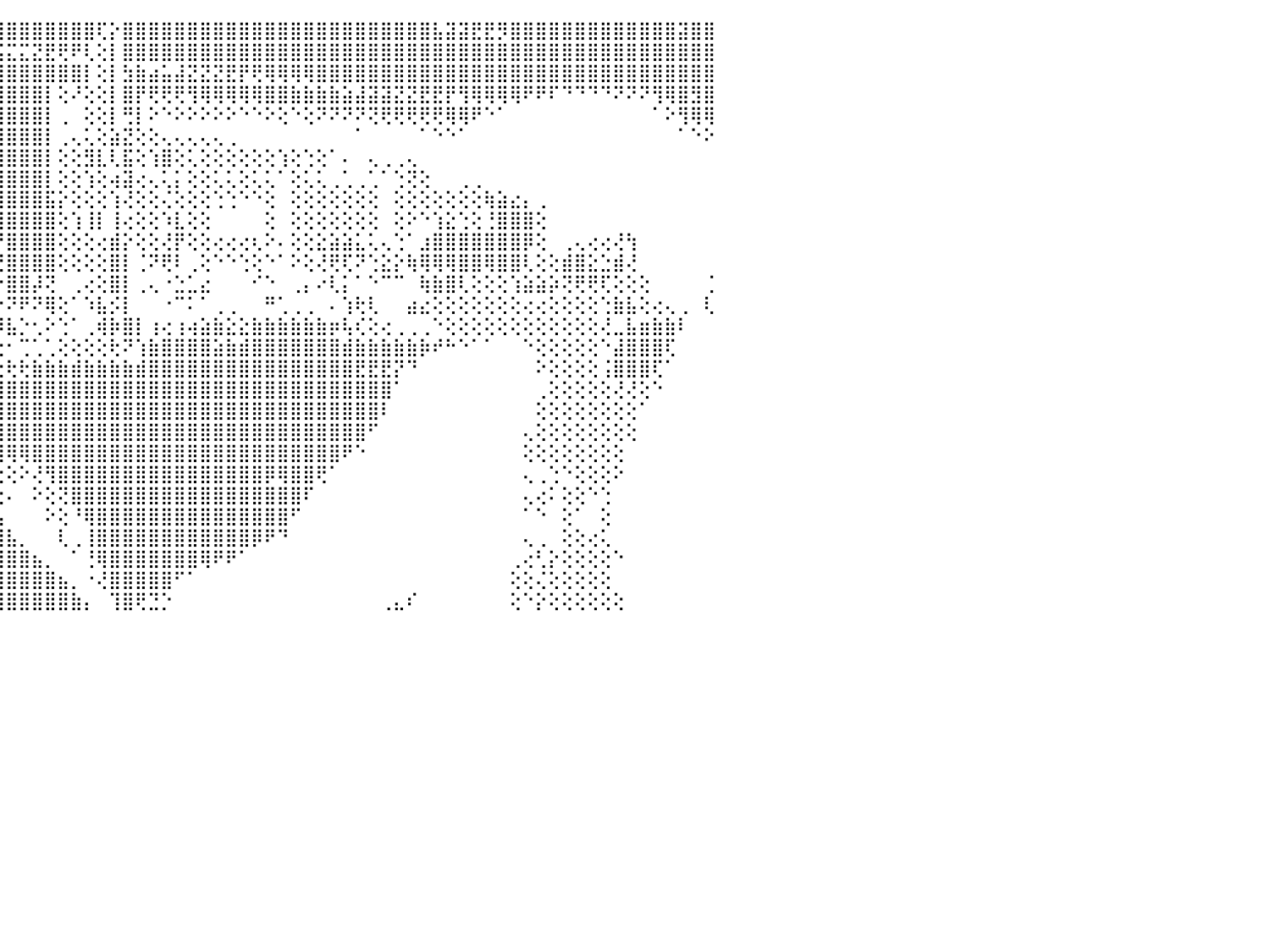

⢿⢿⣿⣿⣿⣿⣿⣿⣿⣿⢏⠕⢑⣿⣼⣿⢱⣸⡇⡇⡕⢕⣽⡷⢵⣿⣧⣰⡗⣿⣿⣿⣿⣷⣿⣿⣿⣿⣿⣿⣿⣿⣿⠽⣿⣿⣿⣿⣿⣿⣿⣿⢏⡕⣿⣿⣿⣿⣿⣿⣿⣿⣿⣿⣿⣿⣿⣿⣿⣿⣿⣿⣿⣿⣿⣿⣿⣿⣧⣽⣽⣟⣟⡻⣿⣿⣿⣿⣿⣿⣿⣿⣿⣿⣿⣿⣿⣽⣿⣿⠀
⣿⣿⣿⣿⣿⣿⣿⣾⣿⣿⣷⢕⢕⢟⢝⣷⡔⢽⡇⠗⢇⣹⣵⣷⣷⣯⣿⣵⣯⡿⣿⣿⣾⣾⣿⣿⡿⢿⡟⢻⠝⠗⢊⢙⢩⣍⣍⣝⣟⢟⠟⢇⢕⡇⣿⣿⣿⣿⣿⣿⣿⣿⣿⣿⣿⣿⣿⣿⣿⣿⣿⣿⣿⣿⣿⣿⣿⣿⣿⣿⣿⣿⣿⣿⣿⣿⣿⣿⣿⣿⣿⣿⣿⣿⣿⣿⣿⣿⣿⣿⠀
⣿⣿⣿⣿⣿⣿⣿⣿⣿⣿⣿⢕⢇⢸⡵⣽⣏⡕⢲⣾⣿⣿⣿⣿⣿⣿⣿⣿⡾⣺⢿⢞⢟⠯⠟⢃⢙⢅⢄⢔⢔⢕⢕⡱⢸⣿⣿⣿⣿⣿⣿⡇⢕⡇⣳⣷⣴⣥⣼⣝⣝⣝⣟⡟⢟⢿⢿⢿⢿⣿⣿⣿⣿⣿⣿⣿⣿⣿⣿⣿⣿⣿⣿⣿⣿⣿⣿⣿⣿⣿⣿⣿⣿⣿⣿⣿⣿⣿⣿⣿⠀
⣿⣿⣿⣿⣿⣿⣿⢻⣿⣧⡿⣞⣹⣵⣞⡜⡷⢱⢿⣿⣿⣿⣿⡿⢿⡟⠻⠝⢑⢑⢅⢔⢔⢕⢕⢕⢕⠕⠕⠑⠑⠑⣯⣿⣼⣿⣿⣿⡇⢕⠜⢕⢕⡇⣿⡟⢟⢟⢟⢻⢿⢿⢿⢿⢿⣿⣿⣷⣷⣷⣷⣵⣼⣽⣽⣝⣝⣟⣟⡟⢻⢿⢿⢿⢿⠟⠟⠏⠙⠙⠙⠙⠝⠝⠝⢻⢿⣿⣻⣿⠀
⡧⢧⡿⢟⢿⢝⢕⢕⢸⣿⣿⣿⣿⣿⣿⣐⢿⢾⢟⢟⠝⢝⢙⢍⢅⢔⢕⢕⢕⠕⢕⢕⢕⢕⢕⢕⢔⢔⠀⠀⠀⠀⢻⣿⣿⣿⣿⣿⡇⢀⠀⢕⢕⡇⢛⡇⠕⠑⠕⠕⠕⠕⠕⠑⠑⠕⢕⠑⢕⠝⠝⠝⠝⢝⢟⢟⢟⢟⢟⢿⢿⠟⠑⠁⠀⠀⠀⠀⠀⠀⠀⠀⠀⠀⠀⠁⠕⢻⢿⢿⠀
⣇⢕⢕⢕⢕⢕⢅⢕⢕⢾⣿⡿⢟⠏⢙⢑⢅⢕⢔⢕⠕⢕⢑⢕⢅⢕⢕⢕⢔⢄⠑⠑⠁⠑⠑⠑⠁⠁⠀⠀⠀⠀⢸⣿⣿⣿⣿⣿⡇⢀⢄⢅⢕⣵⣝⢕⢕⢄⢄⢄⢄⢄⢀⠀⠀⠀⠀⠀⠀⠀⠀⠀⠁⠀⠀⠀⠀⠁⠑⠑⠁⠀⠀⠀⠀⠀⠀⠀⠀⠀⠀⠀⠀⠀⠀⠀⠀⠁⠑⠕⠀
⡟⢕⢕⠑⠕⠕⠄⢕⢕⢅⢕⢔⢕⢕⢕⢕⢕⢁⠀⠁⠁⠑⠁⠁⠀⢕⢱⣵⡕⢕⠀⠀⠀⠀⢀⢀⢀⢕⠀⢀⠀⢰⣾⣿⣿⣿⣿⣿⡇⢕⢕⣻⣇⢇⣯⢕⢱⣿⢕⢅⢕⢕⢕⢕⢕⢕⢱⢕⢑⢕⠁⠄⠀⢄⢀⢀⢄⠀⠀⠀⠀⠀⠀⠀⠀⠀⠀⠀⠀⠀⠀⠀⠀⠀⠀⠀⠀⠀⠀⠀⠀
⣿⣧⣕⢀⣄⢡⠔⢅⠁⢕⢄⢄⠑⢕⢄⢕⢕⢕⢕⠀⠀⢀⢀⢄⣤⢕⢰⣿⣿⡇⠔⠄⠜⠀⠑⠑⢑⡕⢕⢕⢀⢘⢹⣿⣿⣿⣿⣿⡇⢕⢕⢱⢕⢴⣽⢔⢄⢅⡅⢕⢕⢅⢅⢕⢅⢅⠁⢕⢅⢅⢀⢁⢀⢁⠁⢑⢝⢕⠀⠀⢀⢀⠀⠀⠀⠀⠀⠀⠀⠀⠀⠀⠀⠀⠀⠀⠀⠀⠀⠀⠀
⣯⣹⣿⣽⣝⣕⣔⢕⢜⢕⢕⢕⣕⣸⢕⢕⢕⢕⢕⠜⠐⢑⢑⢕⠉⢕⢕⢽⣿⢕⢄⢔⠔⠀⣿⢸⡿⡇⢕⢕⢕⢱⡝⢟⢻⣿⣿⣿⣯⡕⢕⢕⢕⢱⢜⢕⢕⢌⢕⢕⢕⢑⢑⠑⠑⢕⠀⢕⢕⢕⢕⢕⢕⢕⠀⢕⢕⢕⢕⢕⢕⢕⢷⣵⣔⡄⢀⠀⠀⠀⠀⠀⠀⠀⠀⠀⠀⠀⠀⠀⠀
⢿⢿⢟⢟⢟⢟⢟⢕⢕⢕⢕⣕⣟⣟⣅⡇⢕⢕⢕⢕⢕⢕⢕⢕⠀⢕⢕⢸⣵⣵⢕⠕⢕⢕⢻⢸⡇⡕⢕⢕⢕⠀⢇⢕⢸⣿⣿⣿⣿⢕⢱⢸⡇⢸⢔⢕⢕⠱⣇⢕⢕⠀⠀⠀⠀⢕⠀⢕⢕⢕⢕⢕⢕⢕⠀⢕⠕⠑⢱⣕⢑⢕⢘⣿⣿⣿⢕⠀⠀⠀⠀⠀⠀⠀⠀⠀⠀⠀⠀⠀⠀
⡷⢿⣟⡟⠟⠇⢜⡱⢕⢟⡏⢍⠉⠉⠙⢣⢕⢗⢳⢷⣷⠗⠓⠒⠒⠑⠕⢸⢝⢝⢕⠄⢕⢕⠕⠘⠕⠑⢕⢕⢕⠀⠕⢕⠘⣿⣿⣿⣿⢕⢕⢕⢔⣾⡕⢕⢕⢜⡟⢕⢕⢔⢔⢔⢆⠕⠄⢕⢕⣕⣵⣵⣅⢅⢄⢑⠁⣰⣿⣿⣿⣿⣿⣿⣿⡿⢕⠀⢀⢄⢔⢔⢜⢳⠀⠀⠀⠀⠀⠀⠀
⠃⠘⢑⢄⣄⣴⡗⢱⠕⠕⢇⠑⣠⡆⣐⣕⣕⣵⣴⡟⢸⣥⣵⣔⡄⢄⡄⢈⠇⢕⢕⠑⢕⣑⡑⢕⢕⢕⢕⢅⠕⠐⢱⢕⢘⣿⣿⣿⣿⢕⢕⢕⢕⣿⡇⢈⠝⢟⠇⢀⢕⠑⠑⢑⢕⠑⠁⠕⢕⢜⢟⢏⠝⢑⣕⡕⢷⢿⢿⢿⣿⣿⢿⣿⣿⢇⢕⢕⣾⣿⣕⣑⣾⢜⠀⠀⠀⠀⠀⠀⠀
⠀⠀⠐⠀⠐⠃⢄⢄⠐⢠⣅⡐⢻⣿⣿⣿⡿⢿⣿⣿⣿⣿⣿⣿⣿⣿⣿⣿⣿⡇⢕⠆⡸⣿⡇⡕⢕⠅⠄⠐⠀⠄⢜⢕⠕⣿⣿⡼⢝⠀⢀⢔⢕⣿⡇⢀⢄⠐⣑⣁⣔⠀⠀⠀⠊⠑⠀⢀⡄⠔⢇⡅⠁⠑⠉⠉⠀⢷⣷⣿⢇⢕⢕⢕⢱⣵⣵⡵⢝⢟⢟⢏⢕⢕⢕⠀⠀⠀⠀⢈⠀
⡠⡤⢠⣄⡄⢕⠁⢅⢑⠁⠁⠁⠁⠝⠟⠻⠇⠀⠟⠟⠟⠟⠛⠛⠛⠛⠛⢛⠛⢕⢁⠀⠁⠁⠱⠇⠁⠉⠀⠐⠀⠀⢑⢱⠕⠝⠟⠝⢿⢕⠁⠱⣧⡪⡇⠀⠀⠐⠉⠅⠁⢀⢀⠀⠀⠛⢁⢀⢀⠀⠄⢱⢗⢇⠀⠀⣴⣔⢕⢕⢕⢕⢕⢕⢕⢔⢔⢕⢕⢕⢕⢑⣷⣧⢕⢔⢄⢀⠀⢇⠀
⢕⢕⢄⢝⢟⢻⢕⢗⡔⡔⢔⢔⢀⢀⠐⠂⠐⠀⠀⠀⠁⠁⠁⠁⠉⠅⠁⠀⢄⣕⣕⣕⣕⣕⢕⢔⢄⠔⢄⢈⢄⡄⡞⠻⠿⣧⡑⢂⠕⢑⠁⢀⢾⡷⣿⡇⢰⢔⢰⢴⣵⣷⣕⣕⣷⣷⣷⣷⣷⣷⡶⢧⢎⢕⢔⢀⢀⢀⠑⢕⢕⢕⢕⢕⢕⢕⢕⢕⢕⢕⢕⢜⣀⣧⣶⣷⣷⠇⠀⠀⠀
⢕⢕⢕⠕⠅⢱⡗⣕⣕⢕⡼⣕⢅⡸⣕⡇⢕⢔⢔⢔⢔⢔⢔⠔⢔⢔⣔⣔⢔⣗⢻⡿⢿⣟⣻⣿⣿⣷⣷⣷⣽⣕⡕⠐⢐⠂⢉⢁⢁⢕⢕⢕⢕⢗⠝⢱⣷⣿⣿⣿⣿⣵⣷⣾⣿⣿⣿⣿⣿⣿⣿⣾⣷⣷⣷⣷⣷⡷⠞⠓⠑⠁⠁⠀⠀⠑⢕⢕⢕⢕⢕⠑⣼⣿⣿⣿⢏⠀⠀⠀⠀
⣷⣼⣶⣿⣿⣿⣿⣿⣿⣿⣿⣿⣿⣿⣿⣿⣿⣿⣿⣿⣿⣿⣿⣿⣿⣿⣿⣿⣿⣿⣿⣿⣿⣿⣿⣿⣿⣿⣟⡟⢟⢝⢕⢔⢖⢗⢗⣷⣷⣷⣾⣷⣷⣷⣷⣾⣿⣿⣿⣿⣿⣿⣿⣿⣿⣿⣿⣿⣿⣿⣿⣿⣟⣟⣟⡝⠙⠀⠀⠀⠀⠀⠀⠀⠀⠀⠕⢕⢕⢕⢕⢨⣿⣿⣿⢏⠁⠀⠀⠀⠀
⣿⣿⣿⣿⣿⣿⣿⣿⣿⣿⣿⣿⣿⣿⢿⢿⢿⠟⢟⠻⠿⢿⢟⣻⣿⣿⣿⣿⣿⣿⣿⣿⣿⣿⣿⣿⣿⣿⣿⣿⣿⣷⣷⣶⣿⣿⣿⣿⣿⣿⣿⣿⣿⣿⣿⣿⣿⣿⣿⣿⣿⣿⣿⣿⣿⣿⣿⣿⣿⣿⣿⣿⣿⣿⣿⠁⠀⠀⠀⠀⠀⠀⠀⠀⠀⠀⢀⢕⢕⢕⢕⢕⢜⢜⢕⠑⠀⠀⠀⠀⠀
⣿⣿⣿⣿⣿⣿⣿⣿⣿⣿⣿⣿⣿⣿⣷⣷⣷⣷⣷⣷⣾⣿⣿⣿⣿⣿⣿⣿⣿⣿⣿⣿⣿⣿⣿⣿⣿⣿⣿⣿⣿⣿⣿⣿⣿⣿⣿⣿⣿⣿⣿⣿⣿⣿⣿⣿⣿⣿⣿⣿⣿⣿⣿⣿⣿⣿⣿⣿⣿⣿⣿⣿⣿⣿⠇⠀⠀⠀⠀⠀⠀⠀⠀⠀⠀⠀⢕⢕⢕⢕⢕⢕⢕⢕⠁⠀⠀⠀⠀⠀⠀
⣿⣿⣿⣿⣿⣿⣿⣿⣿⣿⣿⣿⣿⣿⣿⣿⣿⣿⣿⣿⣿⣿⣿⣿⣿⣿⣿⣿⣿⣿⣿⣿⣿⣿⣿⣿⣿⣿⣿⣿⣿⣿⣿⣿⣿⣿⣿⣿⣿⣿⣿⣿⣿⣿⣿⣿⣿⣿⣿⣿⣿⣿⣿⣿⣿⣿⣿⣿⣿⣿⣿⣿⣿⠋⠀⠀⠀⠀⠀⠀⠀⠀⠀⠀⠀⢄⢕⢕⢕⢕⢕⢕⢕⢕⠀⠀⠀⠀⠀⠀⠀
⣿⣿⣿⣿⣿⣿⣿⣿⣿⣿⣿⣿⣿⣿⣿⣿⣿⣿⣿⣿⣿⣿⣿⣿⣿⣿⣿⣿⣿⣿⣿⣿⣿⣿⣿⣿⣿⣿⣿⣿⣿⣿⣿⣿⣿⢿⢿⣿⣿⣿⣿⣿⣿⣿⣿⣿⣿⣿⣿⣿⣿⣿⣿⣿⣿⣿⣿⣿⣿⣿⣿⠟⠑⠀⠀⠀⠀⠀⠀⠀⠀⠀⠀⠀⠀⢕⢕⢕⢕⢕⢕⢕⢕⠀⠀⠀⠀⠀⠀⠀⠀
⣿⣿⣿⣿⣿⣿⣿⣿⣿⣿⣿⣿⣿⣿⣿⣿⣿⣿⣿⣿⣿⣿⣿⣿⣿⣿⣿⣿⣿⣿⣿⣿⣿⣿⣿⣿⣿⣿⣿⣿⣿⣿⣿⣿⢕⢕⠕⢜⢻⣿⣿⣿⣿⣿⣿⣿⣿⣿⣿⣿⣿⣿⣿⣿⣿⡿⢿⣿⣿⢟⠁⠀⠀⠀⠀⠀⠀⠀⠀⠀⠀⠀⠀⠀⠀⢄⢀⢑⠑⢕⢕⢕⠕⠀⠀⠀⠀⠀⠀⠀⠀
⣿⣿⣿⣿⣿⣿⣿⣿⣿⣿⣿⣿⣿⣿⣿⣿⣿⣿⣿⣿⣿⣿⣿⣿⣿⣿⣿⣿⣿⣿⣿⣿⣿⣿⣿⣿⣿⣿⣿⣿⣿⣿⣿⣿⢔⠄⠀⠕⢕⢝⣿⣿⣿⣿⣿⣿⣿⣿⣿⣿⣿⣿⣿⣿⣿⣿⣿⣿⠏⠀⠀⠀⠀⠀⠀⠀⠀⠀⠀⠀⠀⠀⠀⠀⠀⢄⢔⠅⢕⢕⠑⢑⠀⠀⠀⠀⠀⠀⠀⠀⠀
⣿⣿⣿⣿⣿⣿⣿⣿⣿⣿⣿⣿⣿⣿⣿⣿⣿⣿⣿⣿⣿⣿⣿⣿⣿⣿⣿⣿⣿⣿⣿⣿⣿⣿⣿⣿⣿⣿⣿⣿⣿⣿⣿⣿⣧⠀⠀⠀⠕⢕⠘⢿⣿⣿⣿⣿⣿⣿⣿⣿⣿⣿⣿⣿⣿⣿⣿⠋⠀⠀⠀⠀⠀⠀⠀⠀⠀⠀⠀⠀⠀⠀⠀⠀⠀⠁⠑⠀⢕⠁⠀⢕⠀⠀⠀⠀⠀⠀⠀⠀⠀
⣿⣿⣿⣿⣿⣿⣿⣿⣿⣿⣿⣿⣿⣿⣿⣿⣿⣿⣿⣿⣿⣿⣿⣿⣿⣿⣿⣿⣿⣿⣿⣿⣿⣿⣿⣿⣿⣿⣿⣿⣿⣿⣿⣿⣿⣧⡀⠀⠀⢇⢀⢸⣿⣿⣿⣿⣿⣿⣿⣿⣿⣿⣿⣿⡿⠟⠙⠀⠀⠀⠀⠀⠀⠀⠀⠀⠀⠀⠀⠀⠀⠀⠀⠀⠀⢄⢀⠀⢕⢕⢔⢅⠀⠀⠀⠀⠀⠀⠀⠀⠀
⣿⣿⣿⣿⣿⣿⣿⣿⣿⣿⣿⣿⣿⣿⣿⣿⣿⣿⣿⣿⣿⣿⣿⣿⣿⣿⣿⣿⣿⣿⣿⣿⣿⣿⣿⣿⣿⣿⣿⣿⣿⣿⣿⣿⣿⣿⣿⣦⡀⠀⠁⢘⢿⣿⣿⣿⣿⣿⣿⣿⢿⠟⠟⠁⠀⠀⠀⠀⠀⠀⠀⠀⠀⠀⠀⠀⠀⠀⠀⠀⠀⠀⠀⠀⢀⢔⢃⡕⢕⢕⢕⢕⠑⠀⠀⠀⠀⠀⠀⠀⠀
⣿⣿⣿⣿⣿⣿⣿⣿⣿⣿⣿⣿⣿⣿⣿⣿⣿⣿⣿⣿⣿⣿⣿⣿⣿⣿⣿⣿⣿⣿⣿⣿⣿⣿⣿⣿⣿⣿⣿⣿⣿⣿⣿⣿⣿⣿⣿⣿⣿⣦⡀⠐⢜⣿⣿⣿⣿⣿⠋⠁⠀⠀⠀⠀⠀⠀⠀⠀⠀⠀⠀⠀⠀⠀⠀⠀⠀⠀⠀⠀⠀⠀⠀⠀⢕⢕⢌⢕⢕⢕⢕⢕⠀⠀⠀⠀⠀⠀⠀⠀⠀
⣿⣿⣿⣿⣿⣿⣿⣿⣿⣿⣿⣿⣿⣿⣿⣿⣿⣿⣿⣿⣿⣿⣿⣿⣿⣿⣿⣿⣿⣿⣿⣿⣿⣿⣿⣿⣿⣿⣿⣿⣿⣿⣿⣿⣿⣿⣿⣿⣿⣿⣷⡄⠀⢹⣿⢟⣙⡑⠀⠀⠀⠀⠀⠀⠀⠀⠀⠀⠀⠀⠀⠀⠀⠀⢀⣄⠎⠀⠀⠀⠀⠀⠀⠀⢕⠑⡕⢕⢕⢕⢕⢕⢕⠀⠀⠀⠀⠀⠀⠀⠀
⠀⠀⠀⠀⠀⠀⠀⠀⠀⠀⠀⠀⠀⠀⠀⠀⠀⠀⠀⠀⠀⠀⠀⠀⠀⠀⠀⠀⠀⠀⠀⠀⠀⠀⠀⠀⠀⠀⠀⠀⠀⠀⠀⠀⠀⠀⠀⠀⠀⠀⠀⠀⠀⠀⠀⠀⠀⠀⠀⠀⠀⠀⠀⠀⠀⠀⠀⠀⠀⠀⠀⠀⠀⠀⠀⠀⠀⠀⠀⠀⠀⠀⠀⠀⠀⠀⠀⠀⠀⠀⠀⠀⠀⠀⠀⠀⠀⠀⠀⠀⠀